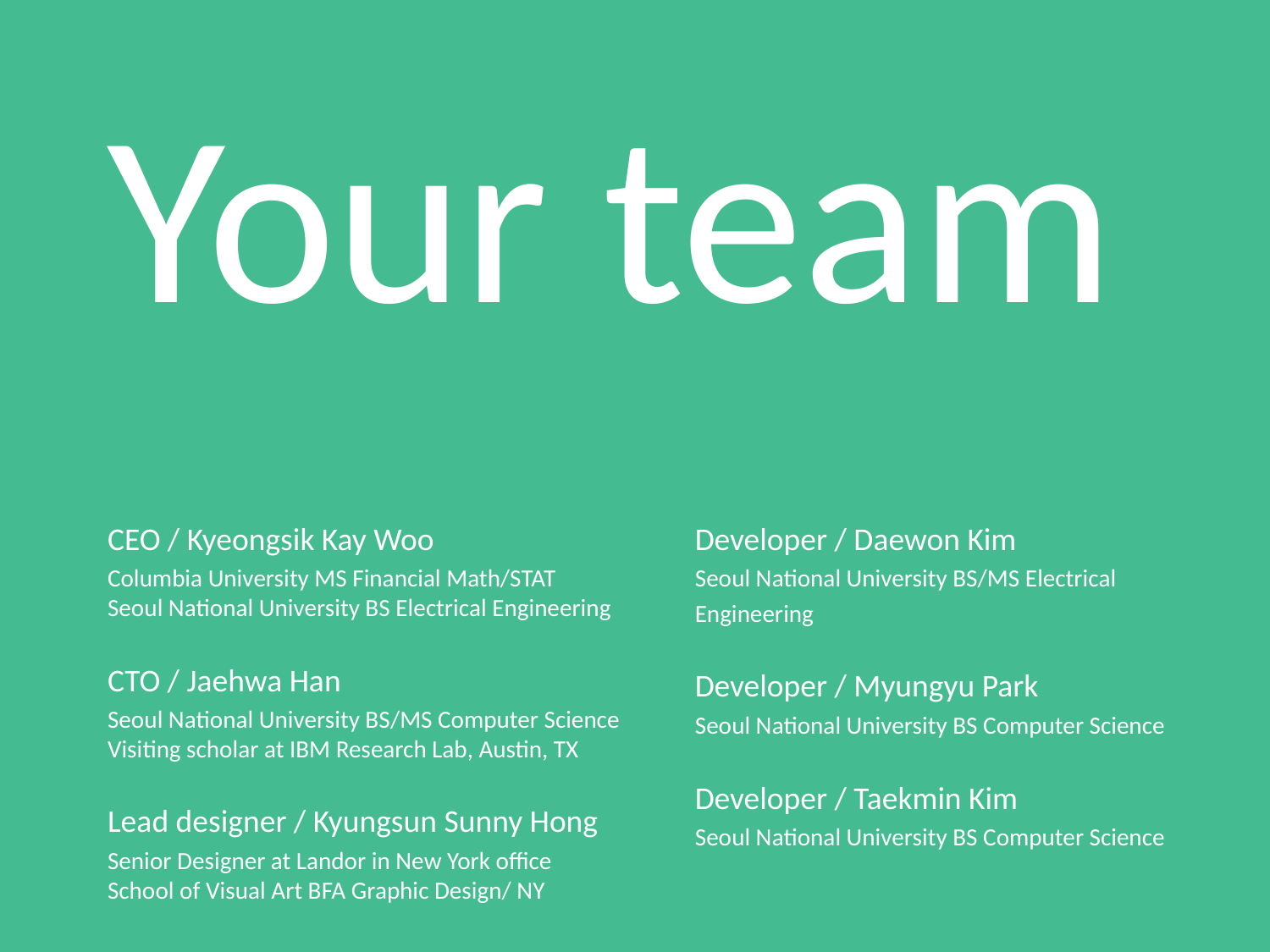

Your team
CEO / Kyeongsik Kay Woo
Columbia University MS Financial Math/STAT
Seoul National University BS Electrical Engineering

CTO / Jaehwa Han
Seoul National University BS/MS Computer Science
Visiting scholar at IBM Research Lab, Austin, TX

Lead designer / Kyungsun Sunny Hong
Senior Designer at Landor in New York office
School of Visual Art BFA Graphic Design/ NY
Developer / Daewon Kim
Seoul National University BS/MS Electrical Engineering

Developer / Myungyu Park
Seoul National University BS Computer Science

Developer / Taekmin Kim
Seoul National University BS Computer Science